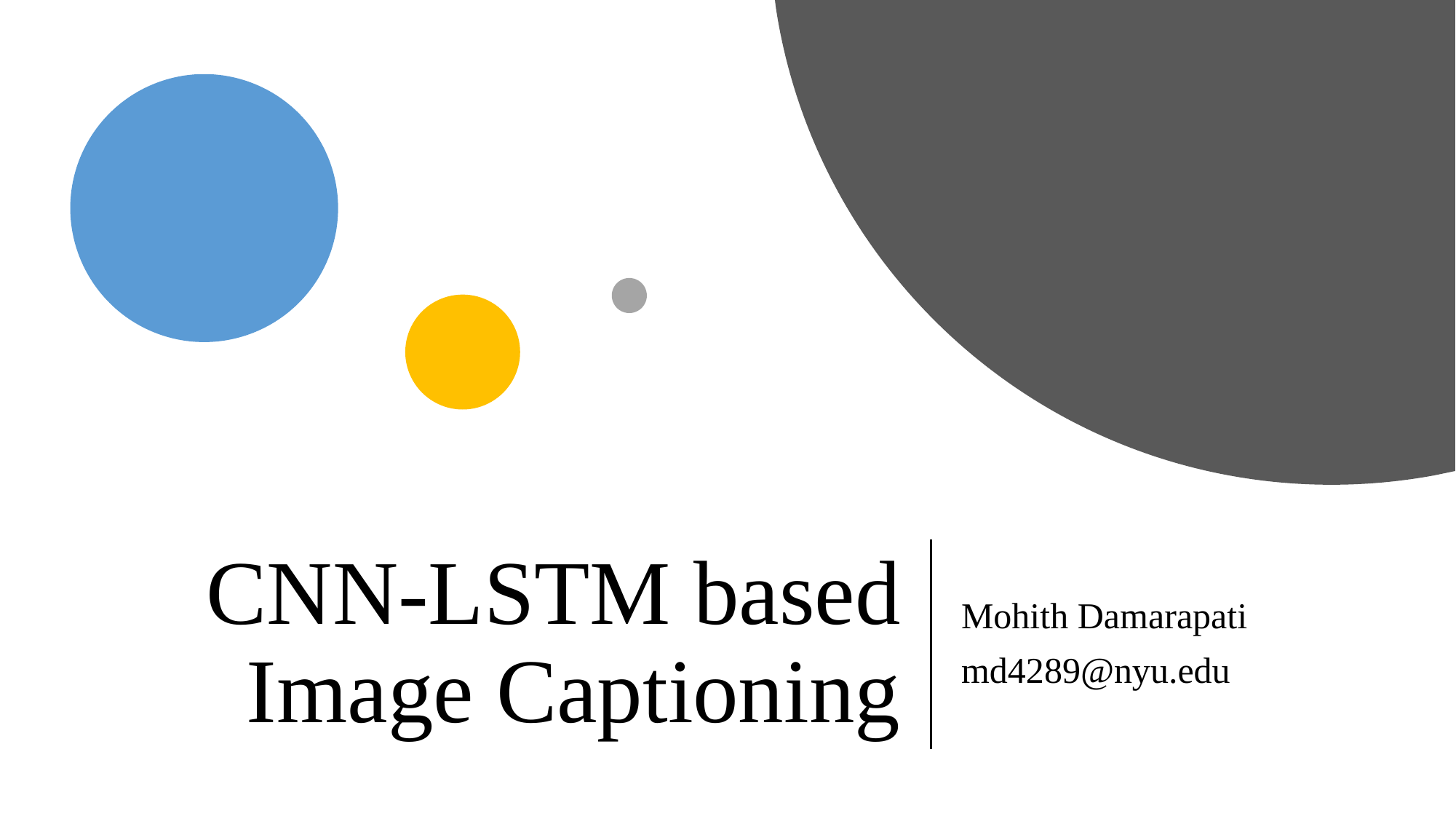

# CNN-LSTM based Image Captioning
Mohith Damarapati
md4289@nyu.edu